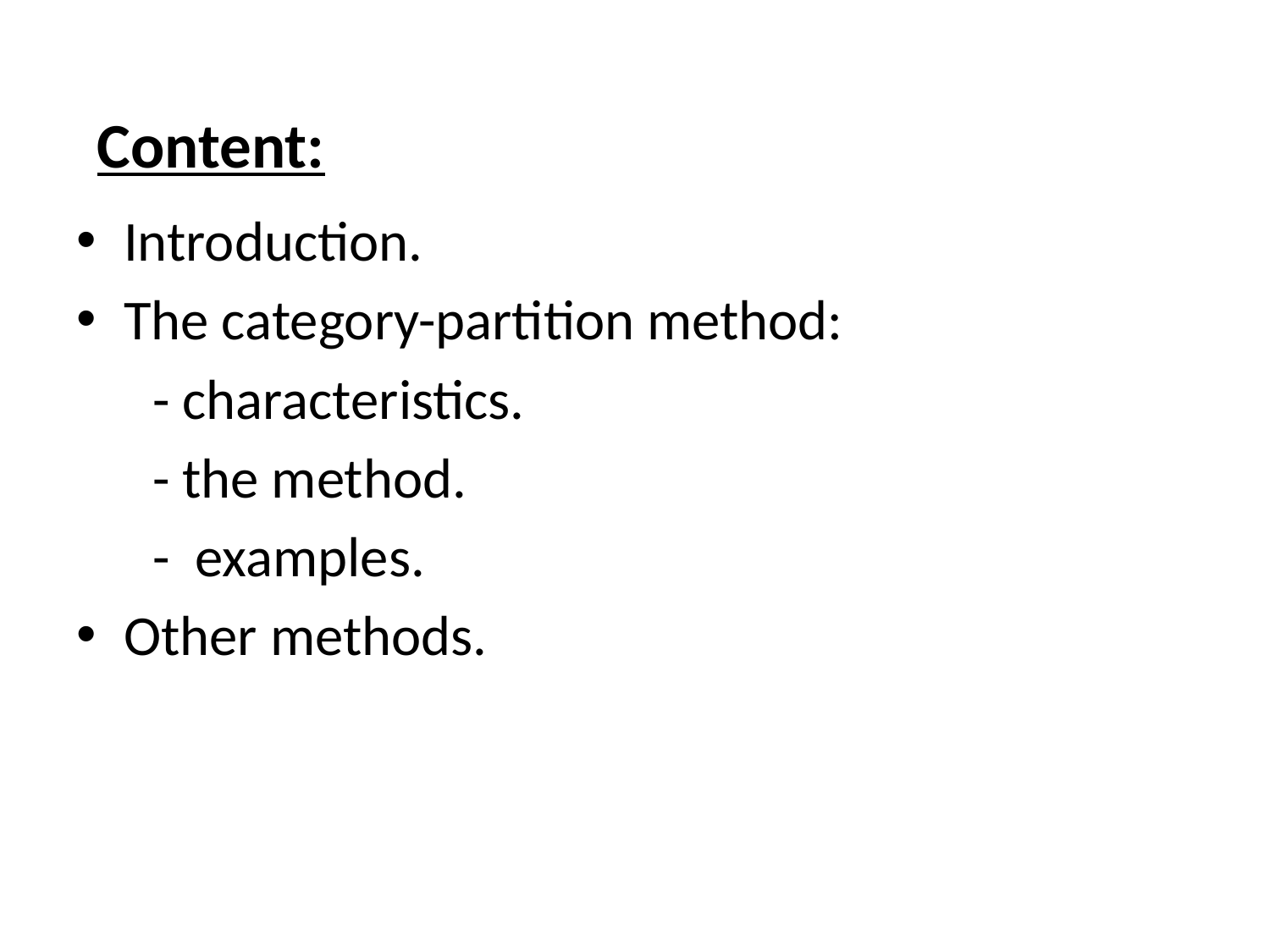

# Content:
Introduction.
The category-partition method:
      - characteristics.
      - the method.
      -  examples.
Other methods.